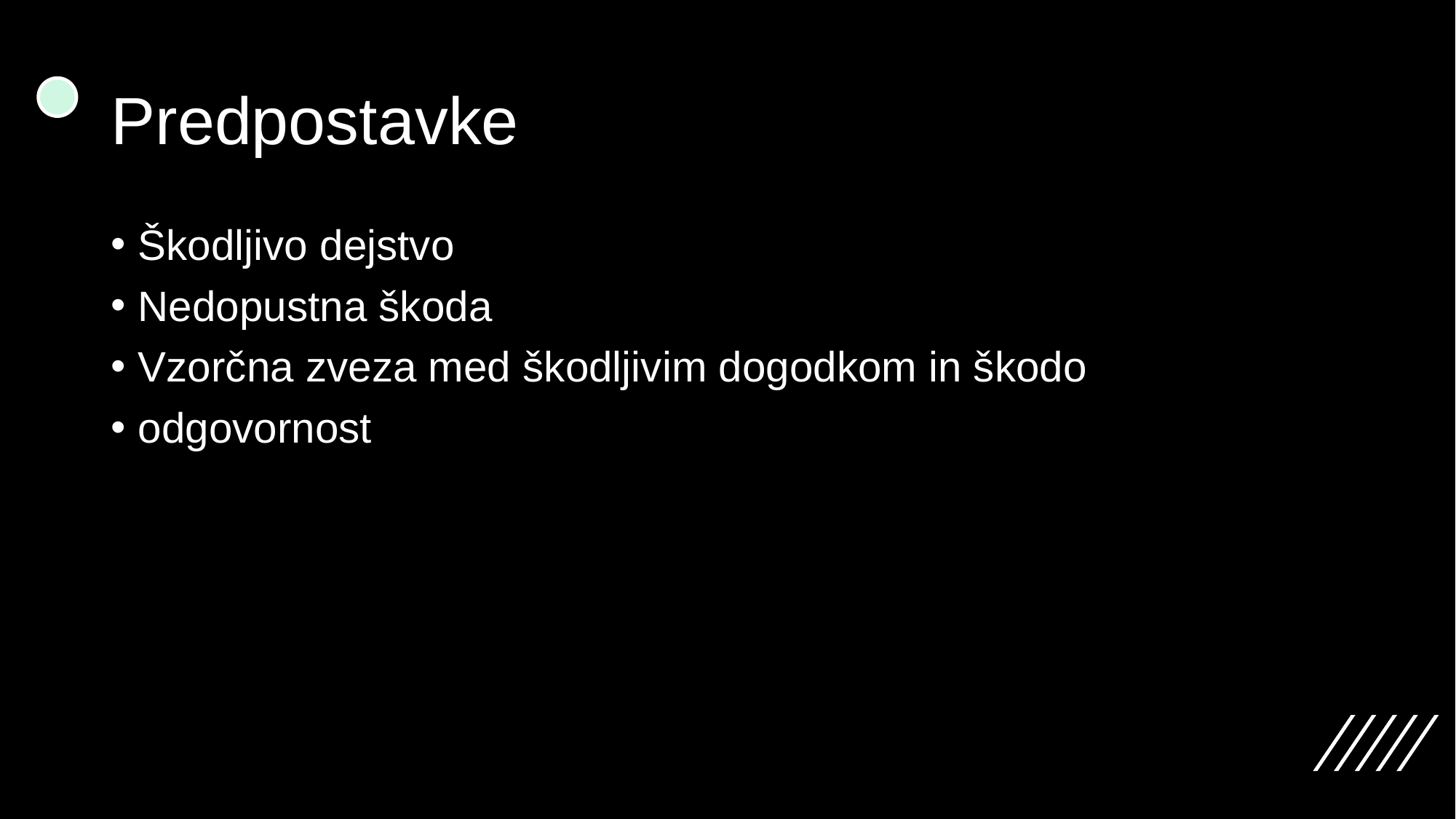

# Predpostavke
Škodljivo dejstvo
Nedopustna škoda
Vzorčna zveza med škodljivim dogodkom in škodo
odgovornost